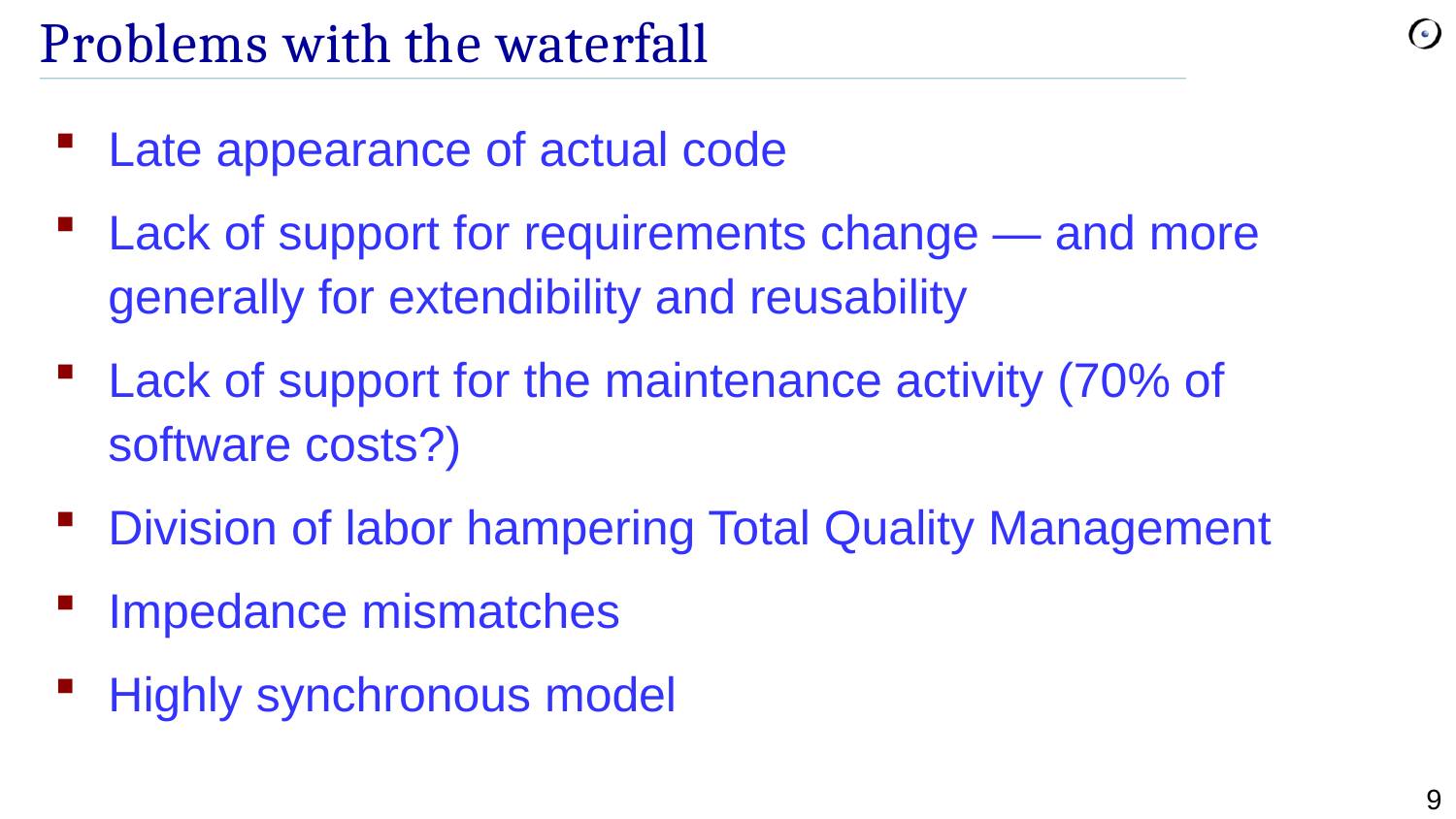

# Problems with the waterfall
Late appearance of actual code
Lack of support for requirements change — and more generally for extendibility and reusability
Lack of support for the maintenance activity (70% of software costs?)
Division of labor hampering Total Quality Management
Impedance mismatches
Highly synchronous model